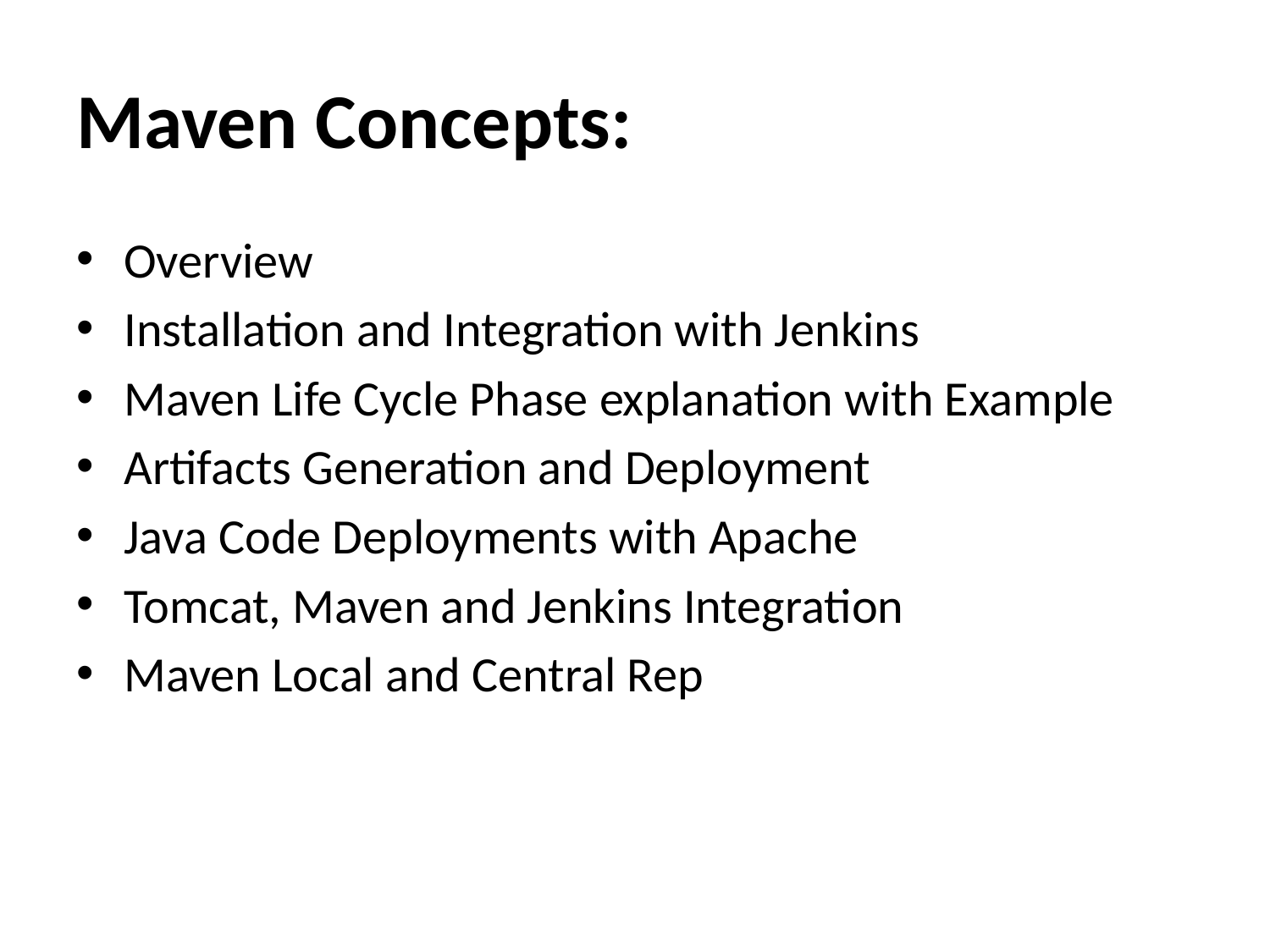

# Maven Concepts:
Overview
Installation and Integration with Jenkins
Maven Life Cycle Phase explanation with Example
Artifacts Generation and Deployment
Java Code Deployments with Apache
Tomcat, Maven and Jenkins Integration
Maven Local and Central Rep